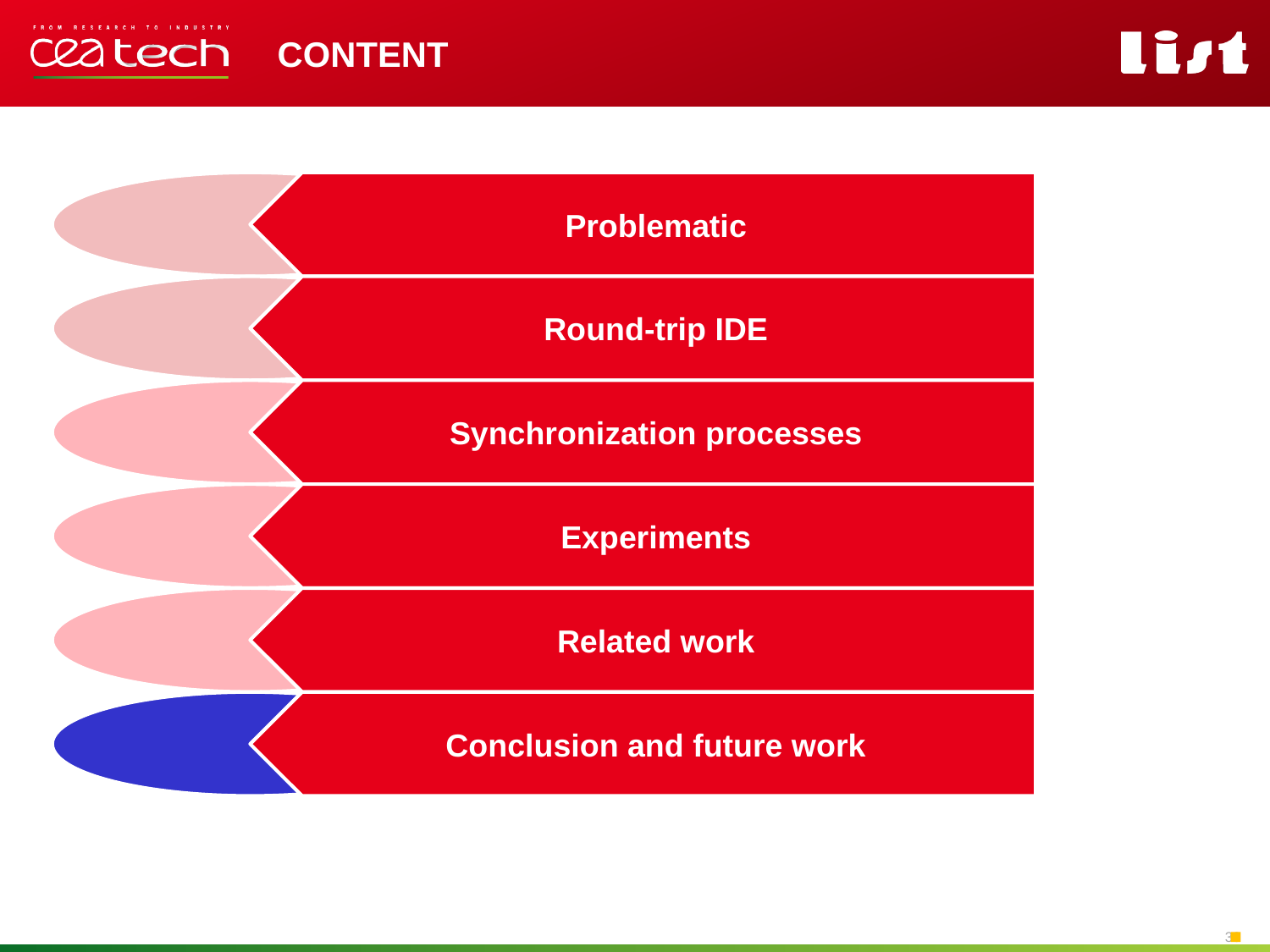

Content
Synchronization processes
Round-trip IDE
Problematic
Experiments
Related work
Conclusion and future work